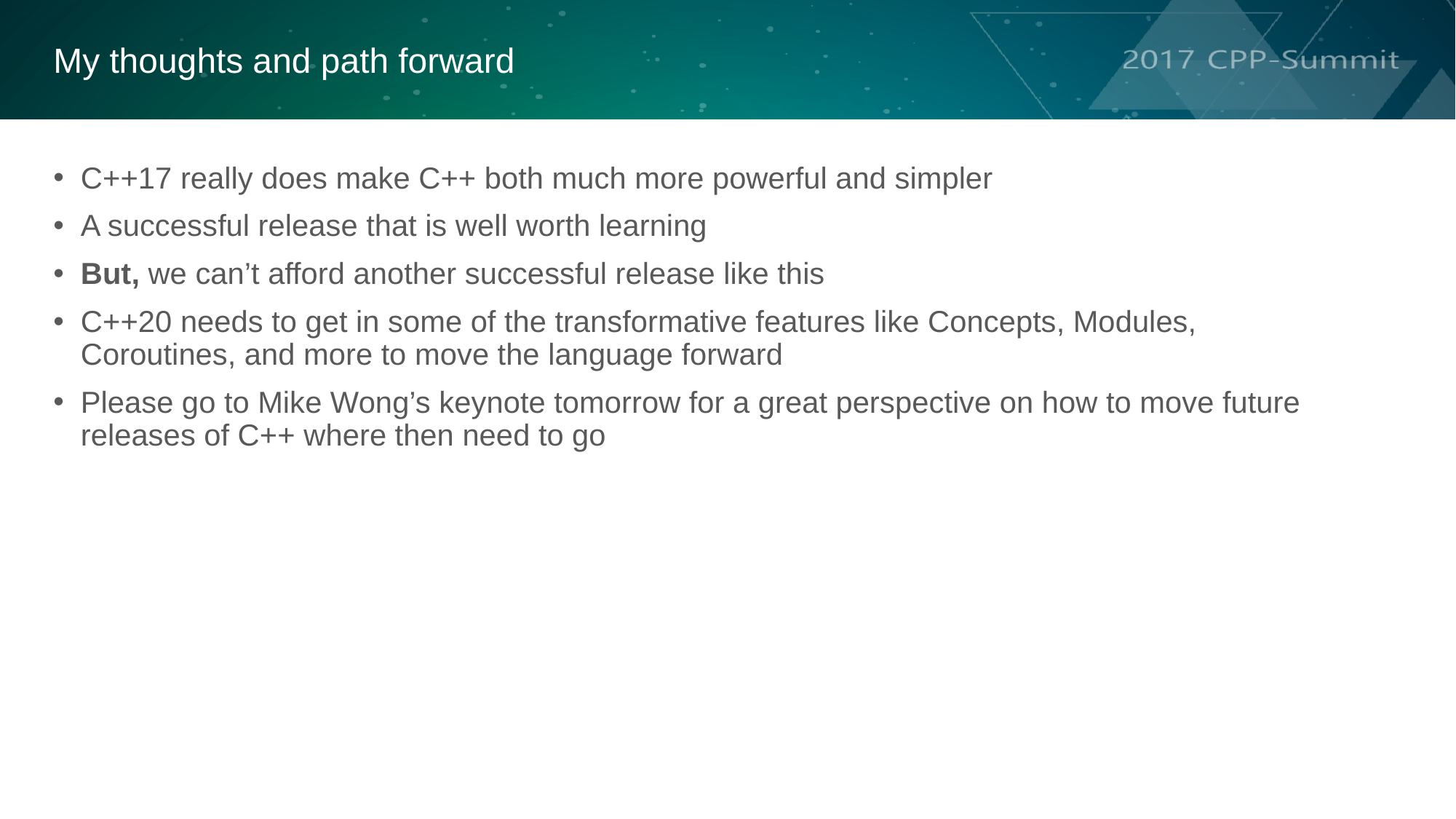

My thoughts and path forward
C++17 really does make C++ both much more powerful and simpler
A successful release that is well worth learning
But, we can’t afford another successful release like this
C++20 needs to get in some of the transformative features like Concepts, Modules, Coroutines, and more to move the language forward
Please go to Mike Wong’s keynote tomorrow for a great perspective on how to move future releases of C++ where then need to go